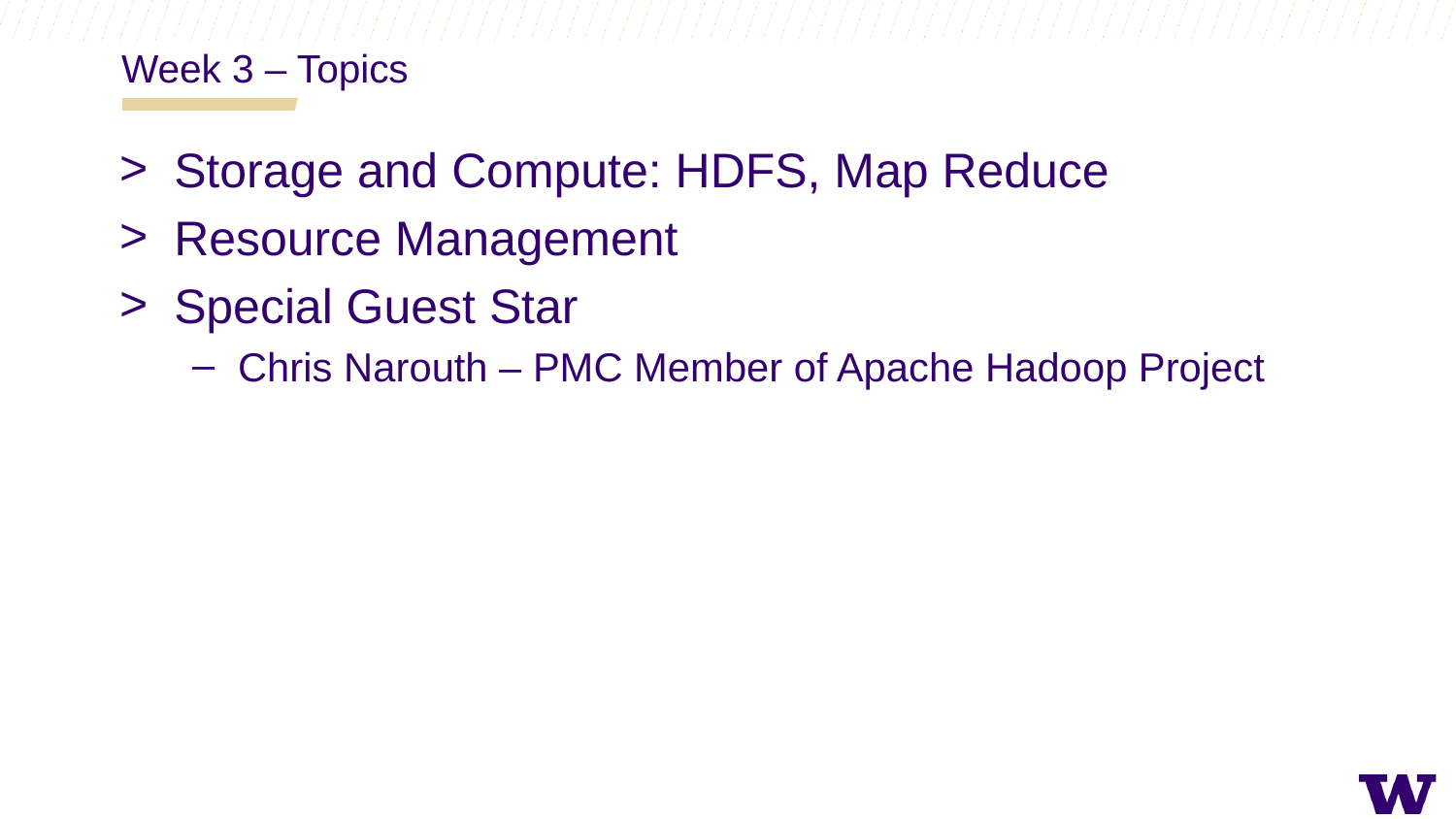

Week 3 – Topics
Storage and Compute: HDFS, Map Reduce
Resource Management
Special Guest Star
Chris Narouth – PMC Member of Apache Hadoop Project